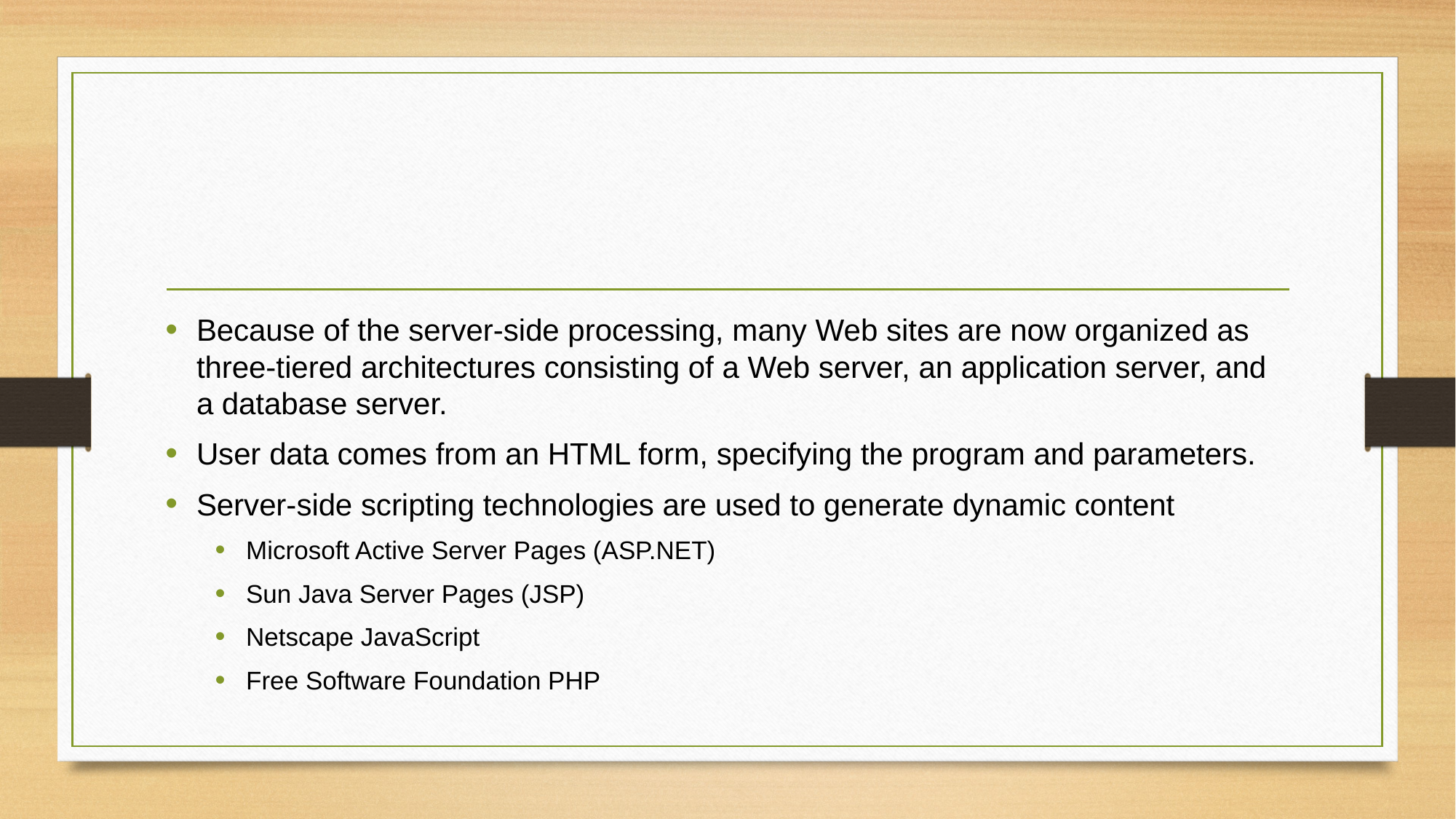

#
Because of the server-side processing, many Web sites are now organized as three-tiered architectures consisting of a Web server, an application server, and a database server.
User data comes from an HTML form, specifying the program and parameters.
Server-side scripting technologies are used to generate dynamic content
Microsoft Active Server Pages (ASP.NET)
Sun Java Server Pages (JSP)
Netscape JavaScript
Free Software Foundation PHP